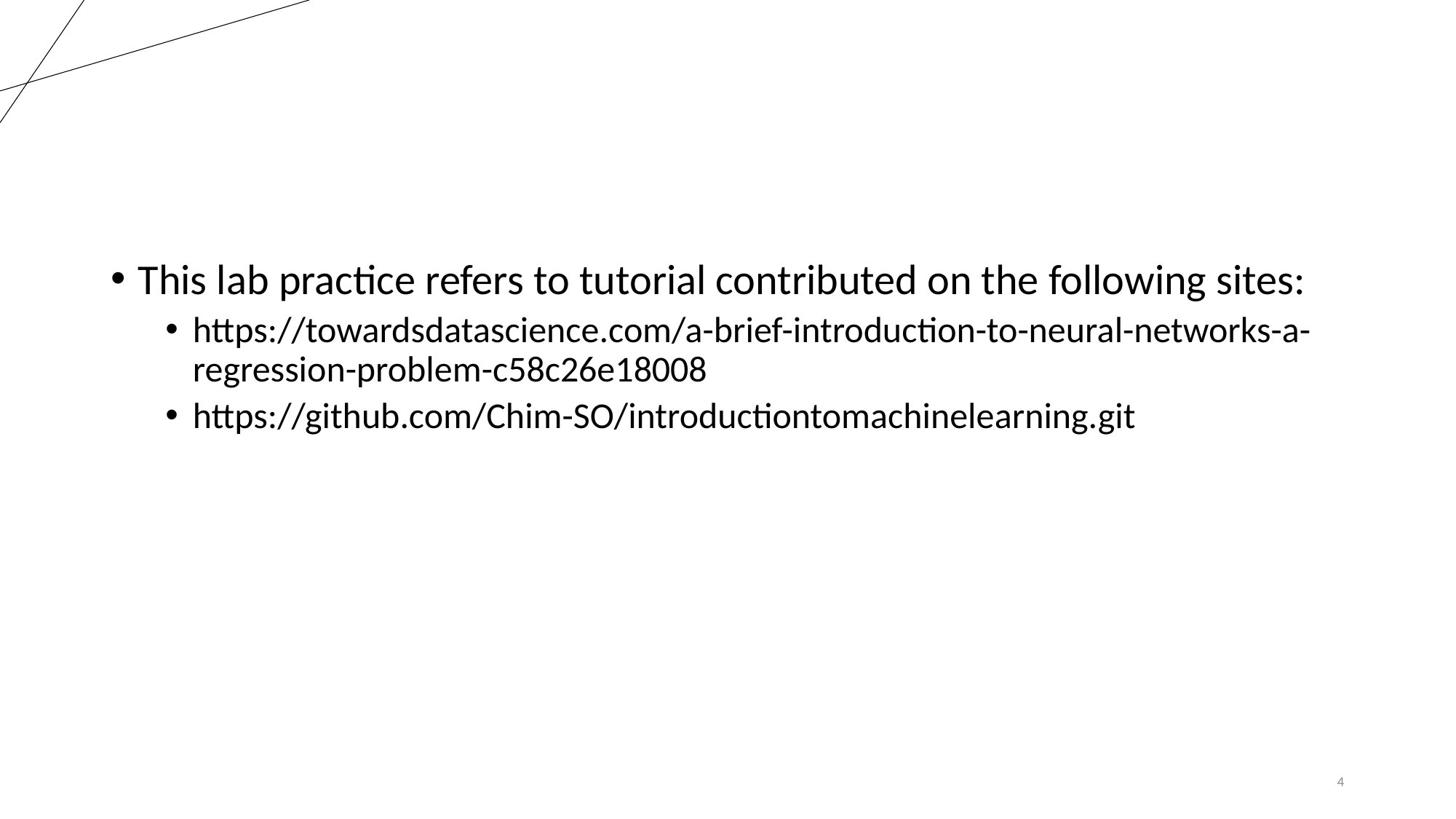

#
This lab practice refers to tutorial contributed on the following sites:
https://towardsdatascience.com/a-brief-introduction-to-neural-networks-a-regression-problem-c58c26e18008
https://github.com/Chim-SO/introductiontomachinelearning.git
4